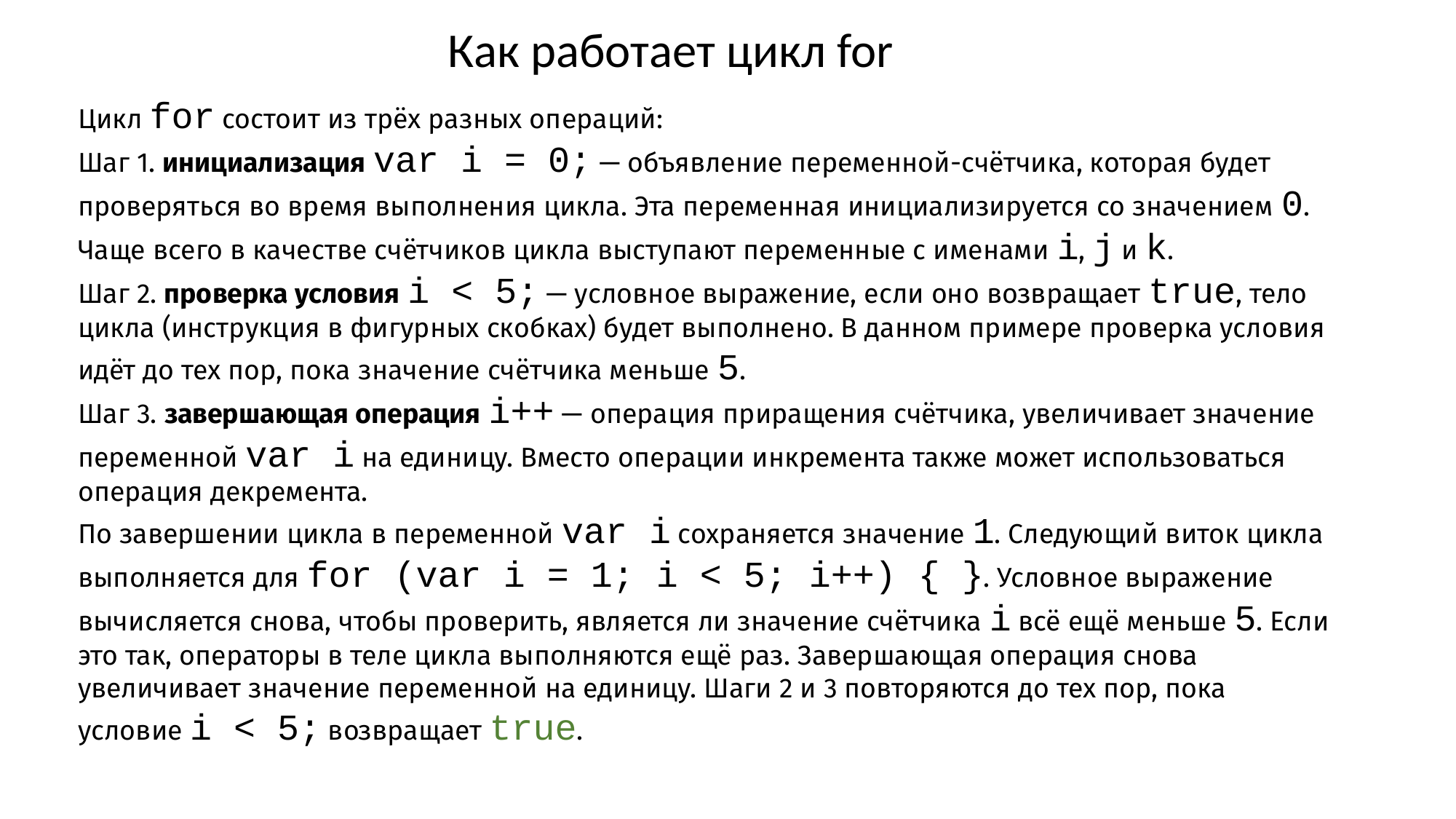

# Как работает цикл for
Цикл for состоит из трёх разных операций:
Шаг 1. инициализация var i = 0; — объявление переменной-счётчика, которая будет проверяться во время выполнения цикла. Эта переменная инициализируется со значением 0. Чаще всего в качестве счётчиков цикла выступают переменные с именами i, j и k.
Шаг 2. проверка условия i < 5; — условное выражение, если оно возвращает true, тело цикла (инструкция в фигурных скобках) будет выполнено. В данном примере проверка условия идёт до тех пор, пока значение счётчика меньше 5.
Шаг 3. завершающая операция i++ — операция приращения счётчика, увеличивает значение переменной var i на единицу. Вместо операции инкремента также может использоваться операция декремента.
По завершении цикла в переменной var i сохраняется значение 1. Следующий виток цикла выполняется для for (var i = 1; i < 5; i++) { }. Условное выражение вычисляется снова, чтобы проверить, является ли значение счётчика i всё ещё меньше 5. Если это так, операторы в теле цикла выполняются ещё раз. Завершающая операция снова увеличивает значение переменной на единицу. Шаги 2 и 3 повторяются до тех пор, пока условие i < 5; возвращает true.